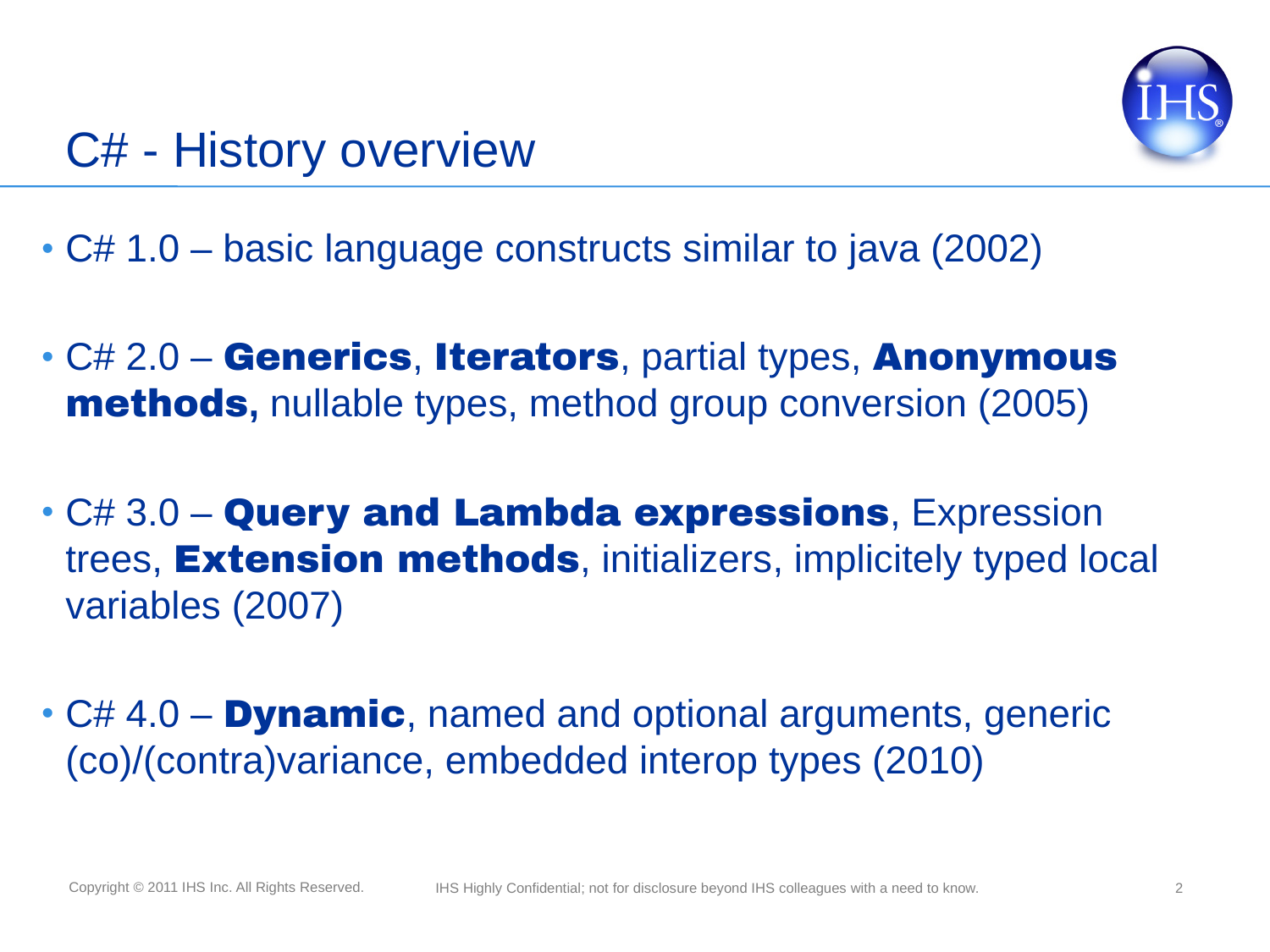

# C# - History overview
C# 1.0 – basic language constructs similar to java (2002)

C# 2.0 – Generics, Iterators, partial types, Anonymous methods, nullable types, method group conversion (2005)

C# 3.0 – Query and Lambda expressions, Expression trees, Extension methods, initializers, implicitely typed local variables (2007)

C# 4.0 – Dynamic, named and optional arguments, generic (co)/(contra)variance, embedded interop types (2010)
2